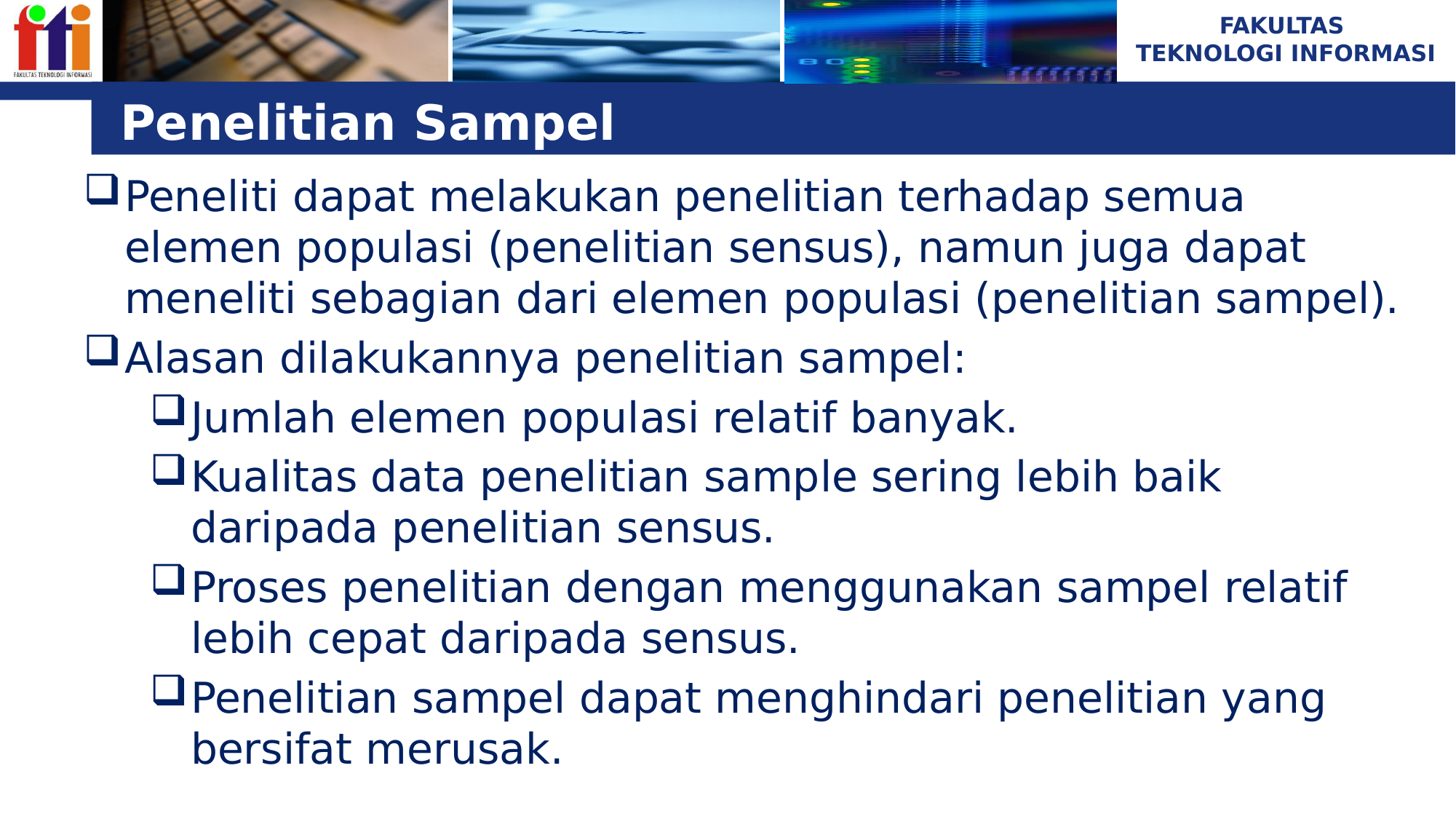

# Penelitian Sampel
Peneliti dapat melakukan penelitian terhadap semua elemen populasi (penelitian sensus), namun juga dapat meneliti sebagian dari elemen populasi (penelitian sampel).
Alasan dilakukannya penelitian sampel:
Jumlah elemen populasi relatif banyak.
Kualitas data penelitian sample sering lebih baik daripada penelitian sensus.
Proses penelitian dengan menggunakan sampel relatif lebih cepat daripada sensus.
Penelitian sampel dapat menghindari penelitian yang bersifat merusak.